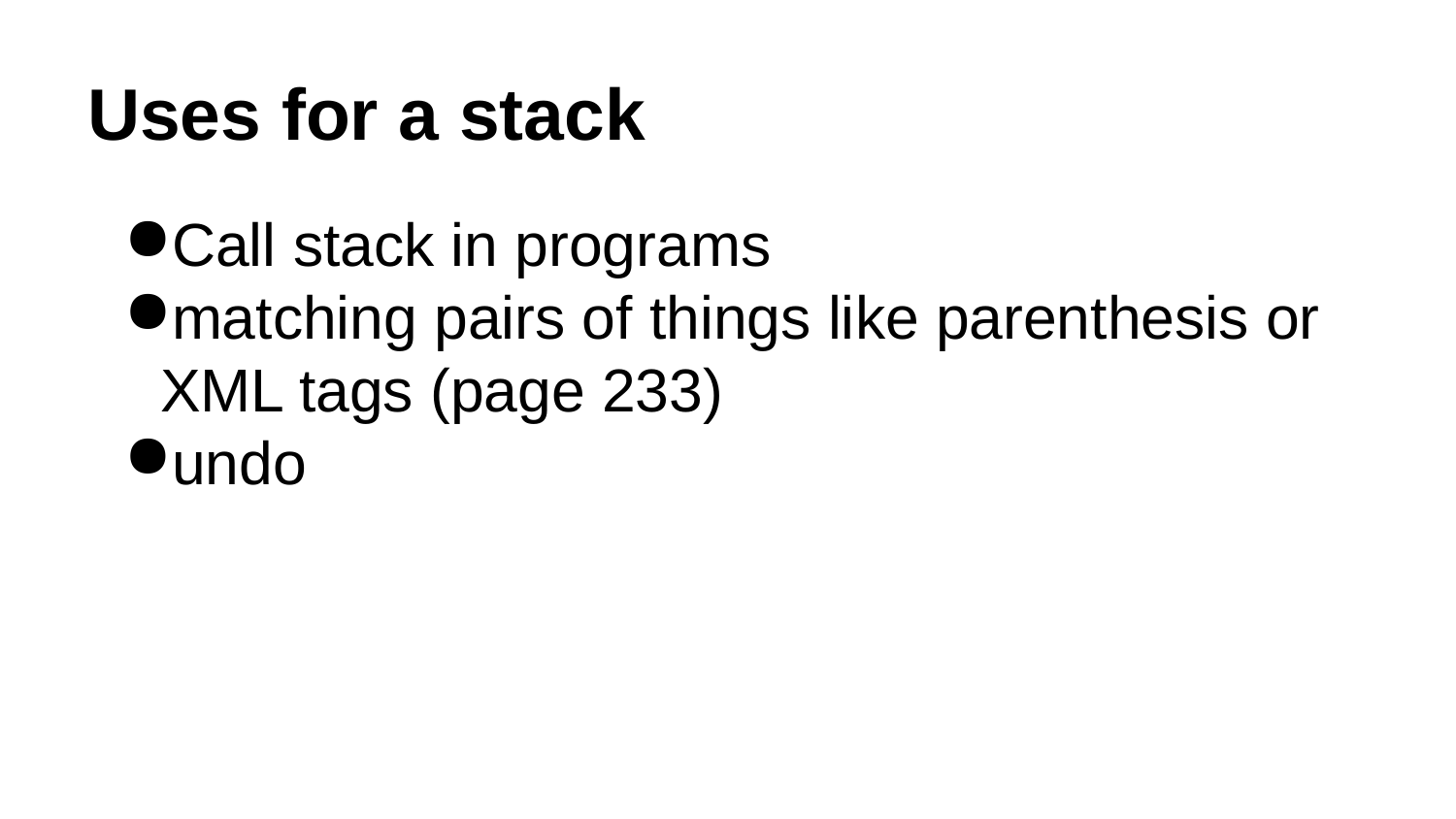

# Uses for a stack
Call stack in programs
matching pairs of things like parenthesis or XML tags (page 233)
undo